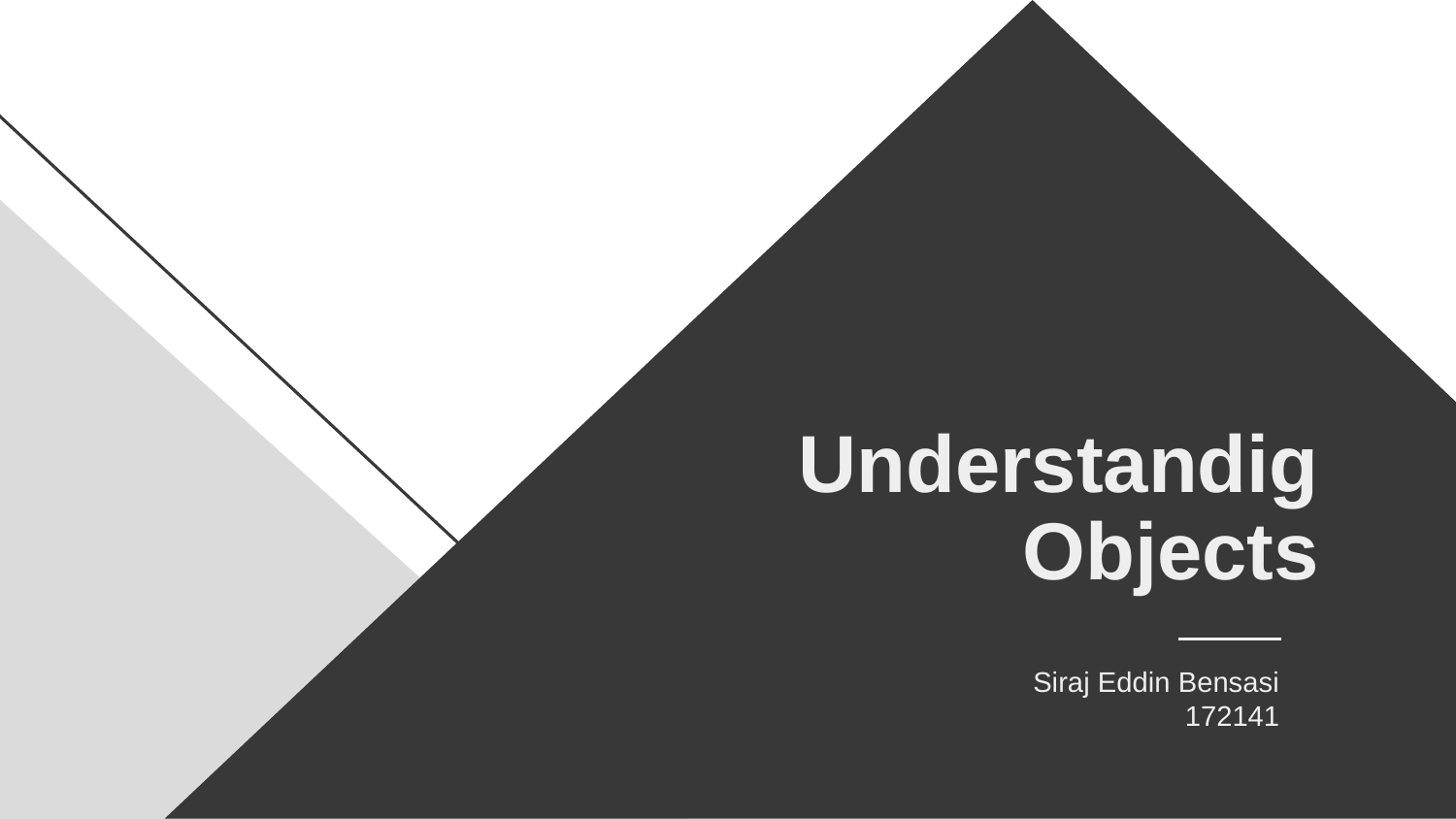

# Understandig Objects
Siraj Eddin Bensasi
172141